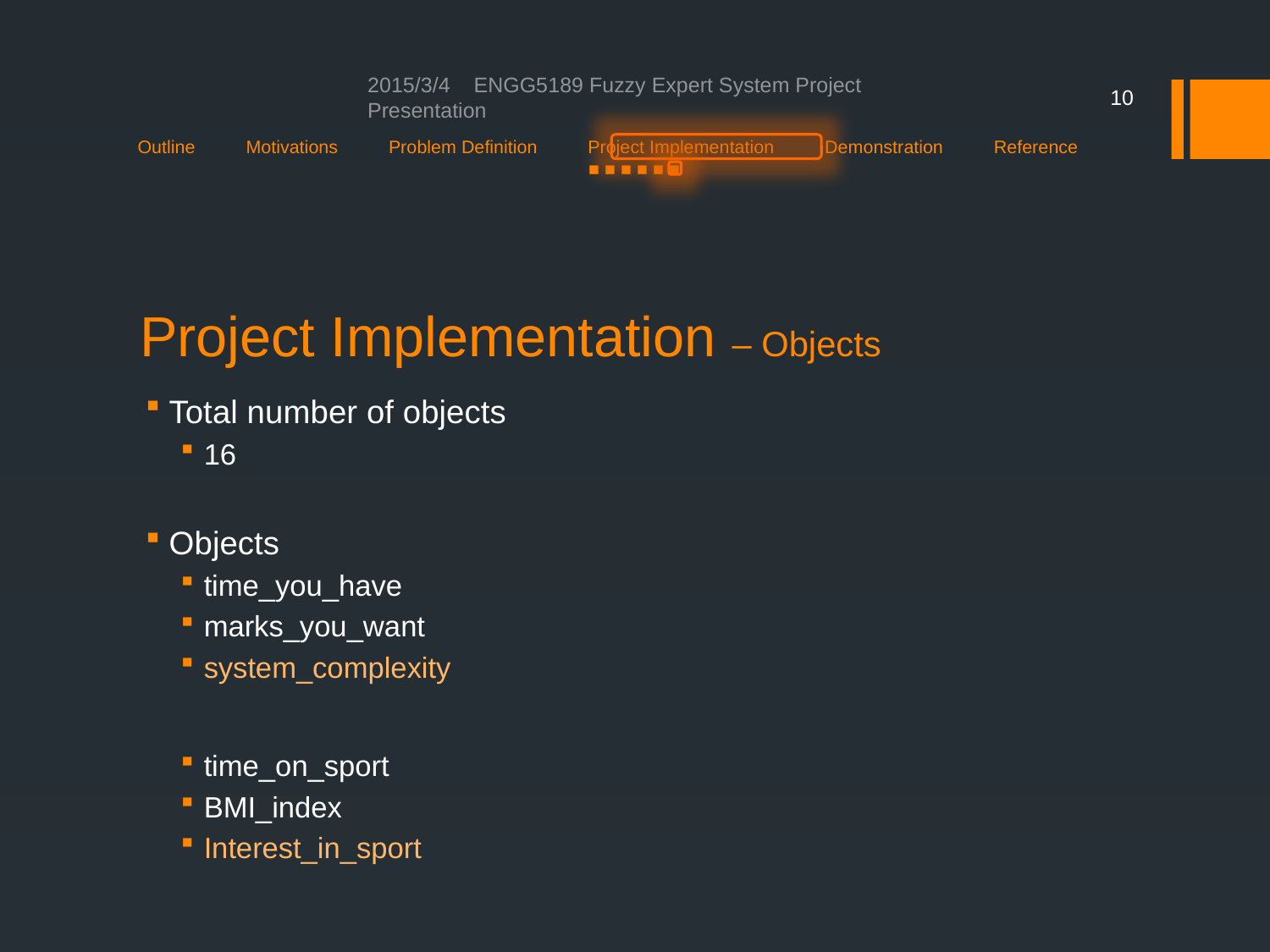

2015/3/4    ENGG5189 Fuzzy Expert System Project Presentation
10
Outline          Motivations          Problem Definition          Project Implementation          Demonstration          Reference
                                                                                         ■ ■ ■ ■ ■ ■

# Project Implementation – Objects

Total number of objects
16

Objects
time_you_have
marks_you_want
system_complexity

time_on_sport
BMI_index
Interest_in_sport